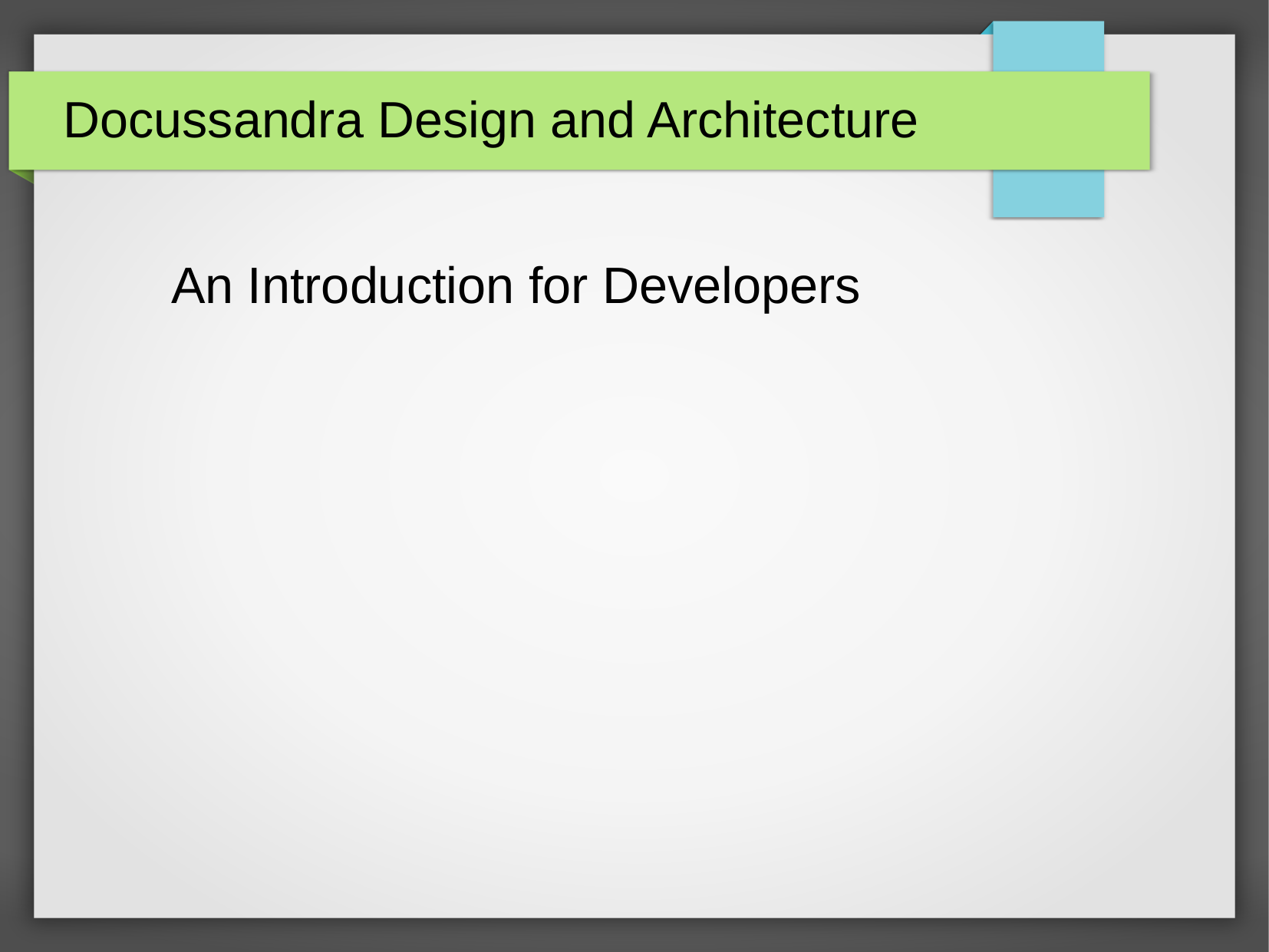

Docussandra Design and Architecture
An Introduction for Developers